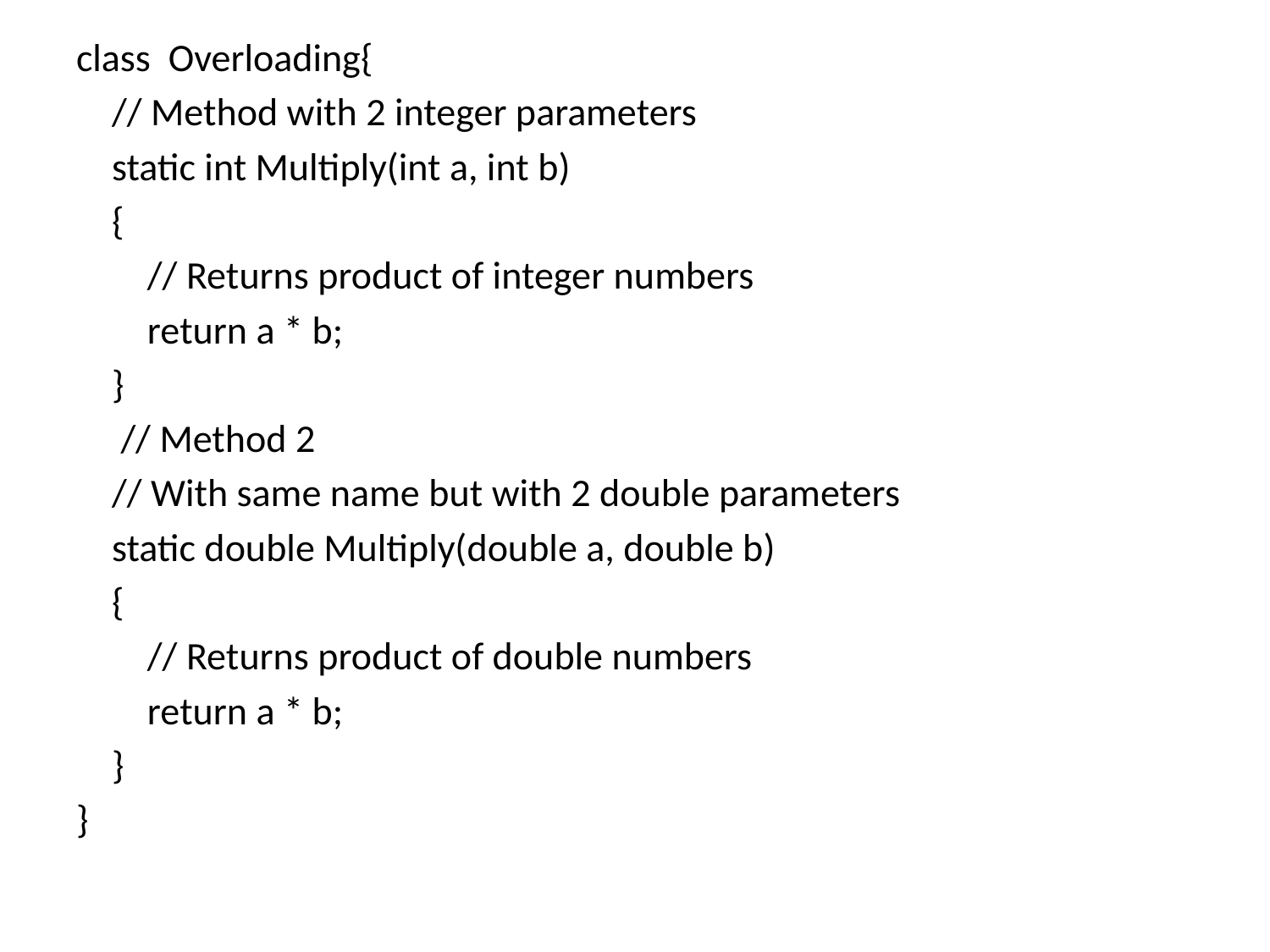

class  Overloading{
    // Method with 2 integer parameters
    static int Multiply(int a, int b)
    {
        // Returns product of integer numbers
        return a * b;
    }
     // Method 2
    // With same name but with 2 double parameters
    static double Multiply(double a, double b)
    {
        // Returns product of double numbers
        return a * b;
    }
}
#